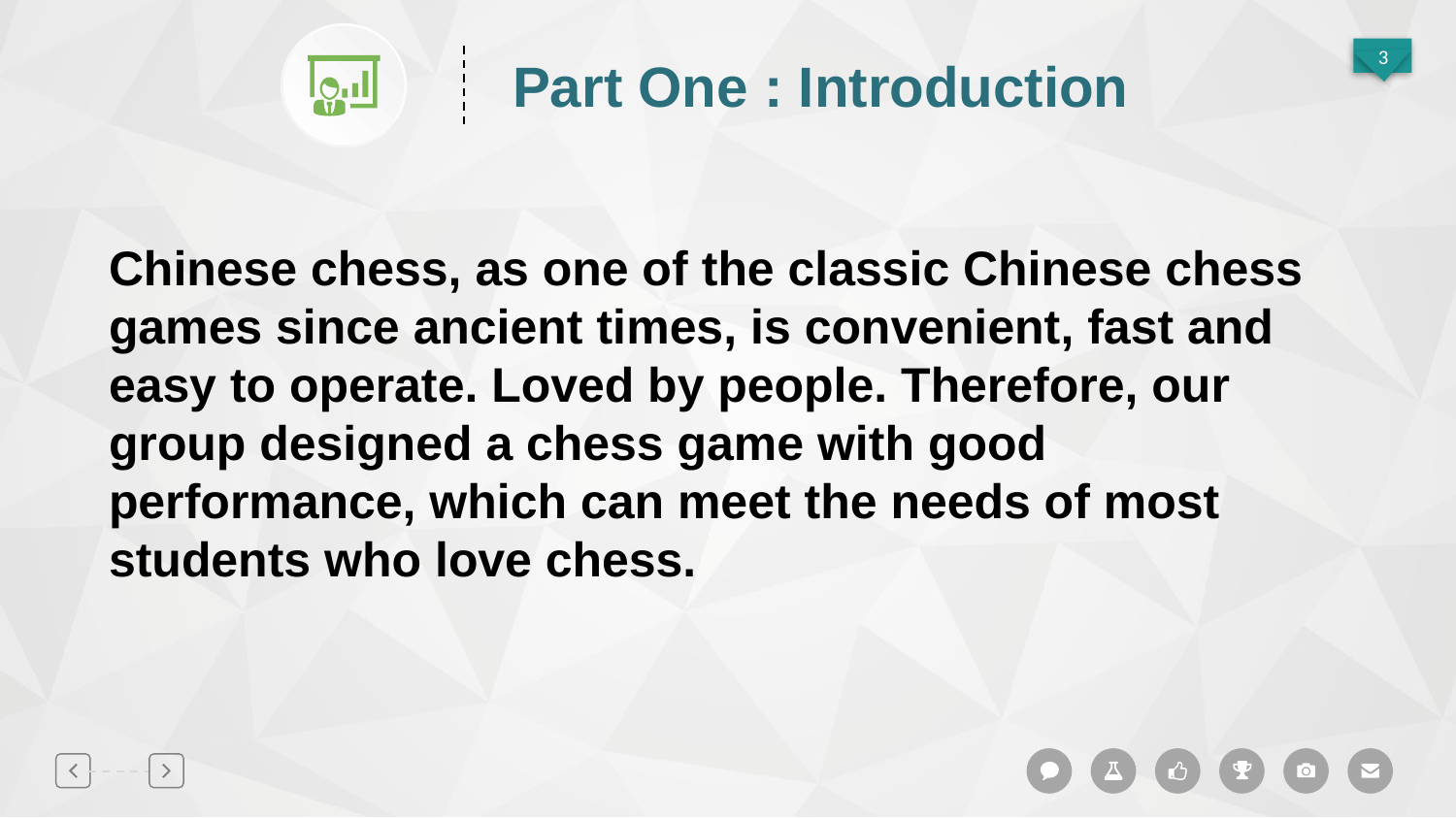

Part One : Introduction
Chinese chess, as one of the classic Chinese chess games since ancient times, is convenient, fast and easy to operate. Loved by people. Therefore, our group designed a chess game with good performance, which can meet the needs of most students who love chess.